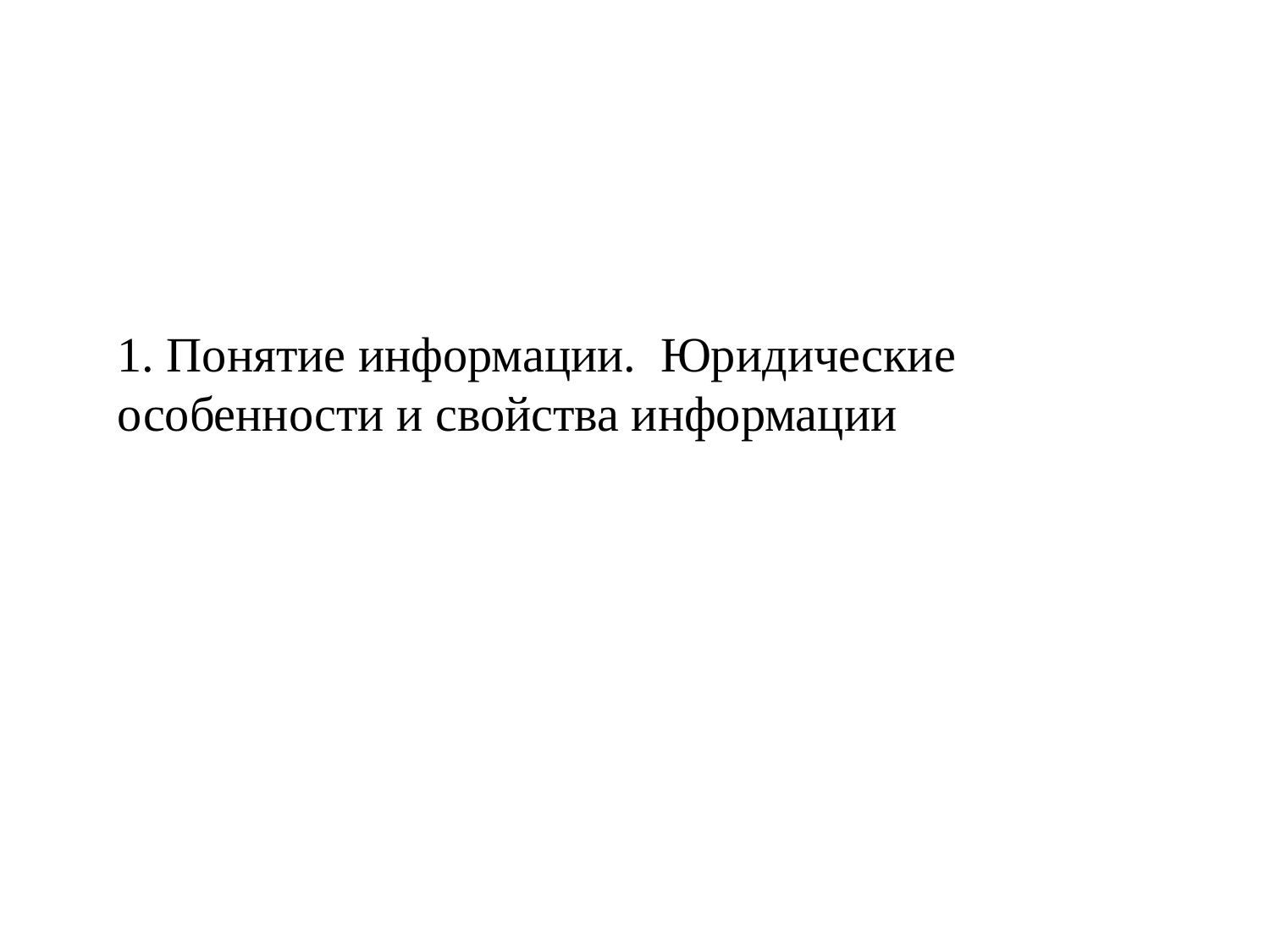

1. Понятие информации.  Юридические особенности и свойства информации